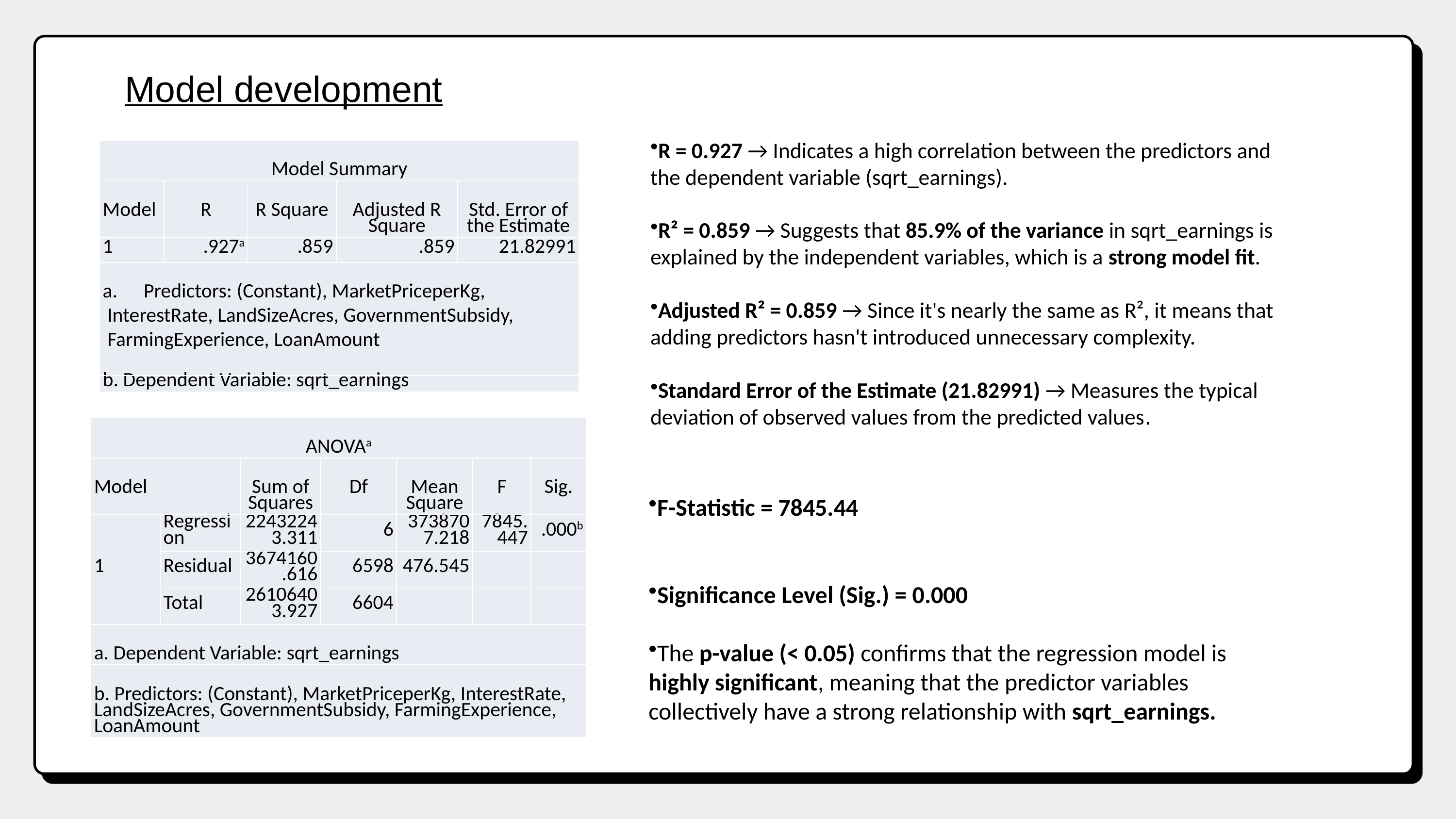

Model development

R = 0.927 → Indicates a high correlation between the predictors and the dependent variable (sqrt_earnings).

R² = 0.859 → Suggests that 85.9% of the variance in sqrt_earnings is explained by the independent variables, which is a strong model fit.

Adjusted R² = 0.859 → Since it's nearly the same as R², it means that adding predictors hasn't introduced unnecessary complexity.

Standard Error of the Estimate (21.82991) → Measures the typical deviation of observed values from the predicted values.
| Model Summary |  |  |  |  |
| --- | --- | --- | --- | --- |
| Model | R | R Square | Adjusted R Square | Std. Error of the Estimate |
| 1 | .927a | .859 | .859 | 21.82991 |
| Predictors: (Constant), MarketPriceperKg, InterestRate, LandSizeAcres, GovernmentSubsidy, FarmingExperience, LoanAmount |  |  |  |  |
| b. Dependent Variable: sqrt\_earnings |  |  |  |  |
| ANOVAa |  |  |  |  |  |  |
| --- | --- | --- | --- | --- | --- | --- |
| Model |  | Sum of Squares | Df | Mean Square | F | Sig. |
| 1 | Regression | 22432243.311 | 6 | 3738707.218 | 7845.447 | .000b |
|  | Residual | 3674160.616 | 6598 | 476.545 |  |  |
|  | Total | 26106403.927 | 6604 |  |  |  |
| a. Dependent Variable: sqrt\_earnings |  |  |  |  |  |  |
| b. Predictors: (Constant), MarketPriceperKg, InterestRate, LandSizeAcres, GovernmentSubsidy, FarmingExperience, LoanAmount |  |  |  |  |  |  |

F-Statistic = 7845.44

Significance Level (Sig.) = 0.000

The p-value (< 0.05) confirms that the regression model is highly significant, meaning that the predictor variables collectively have a strong relationship with sqrt_earnings.